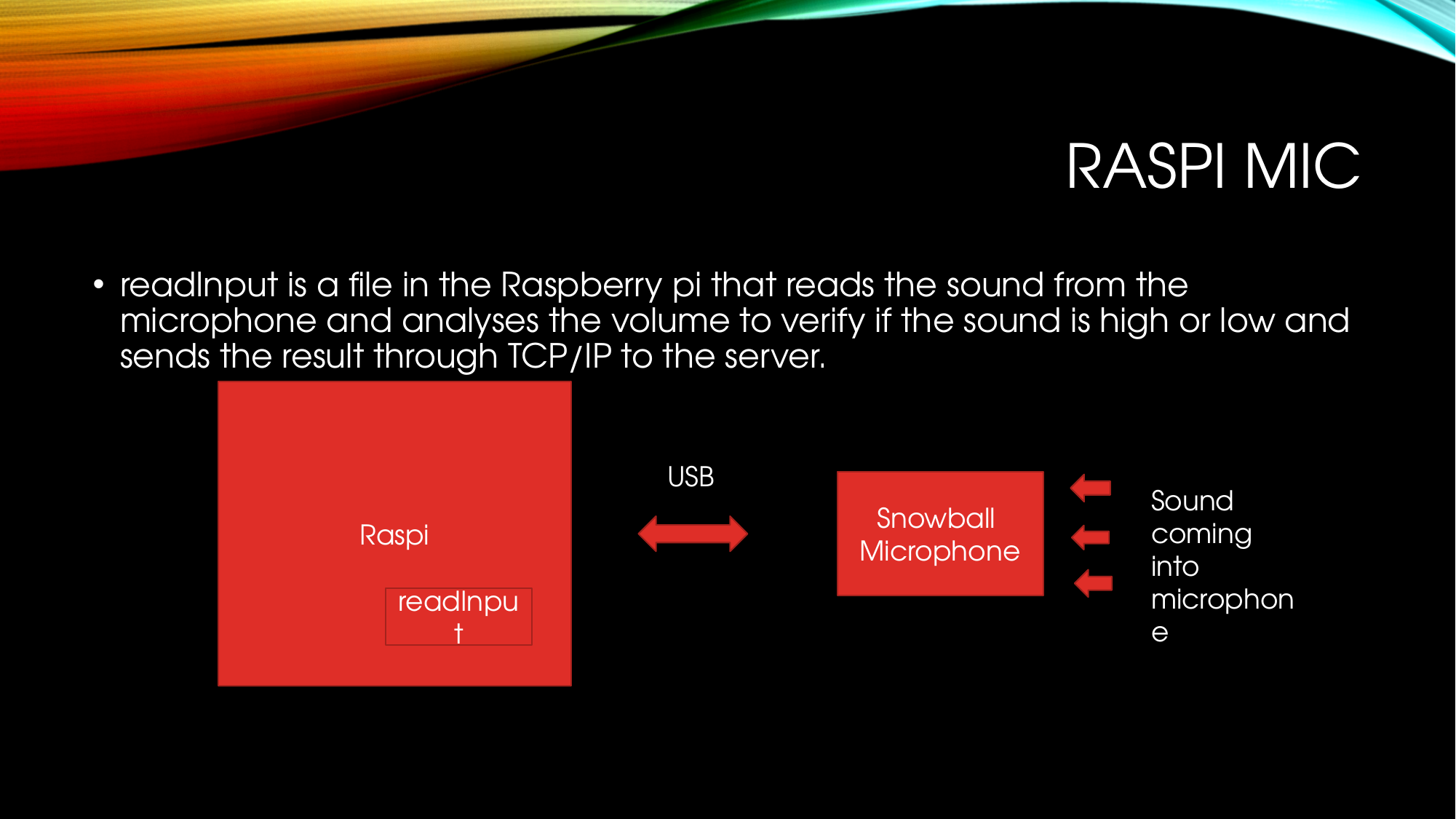

# Raspi Mic
readInput is a file in the Raspberry pi that reads the sound from the microphone and analyses the volume to verify if the sound is high or low and sends the result through TCP/IP to the server.
Raspi
USB
Snowball
Microphone

Sound coming into microphone

readInput